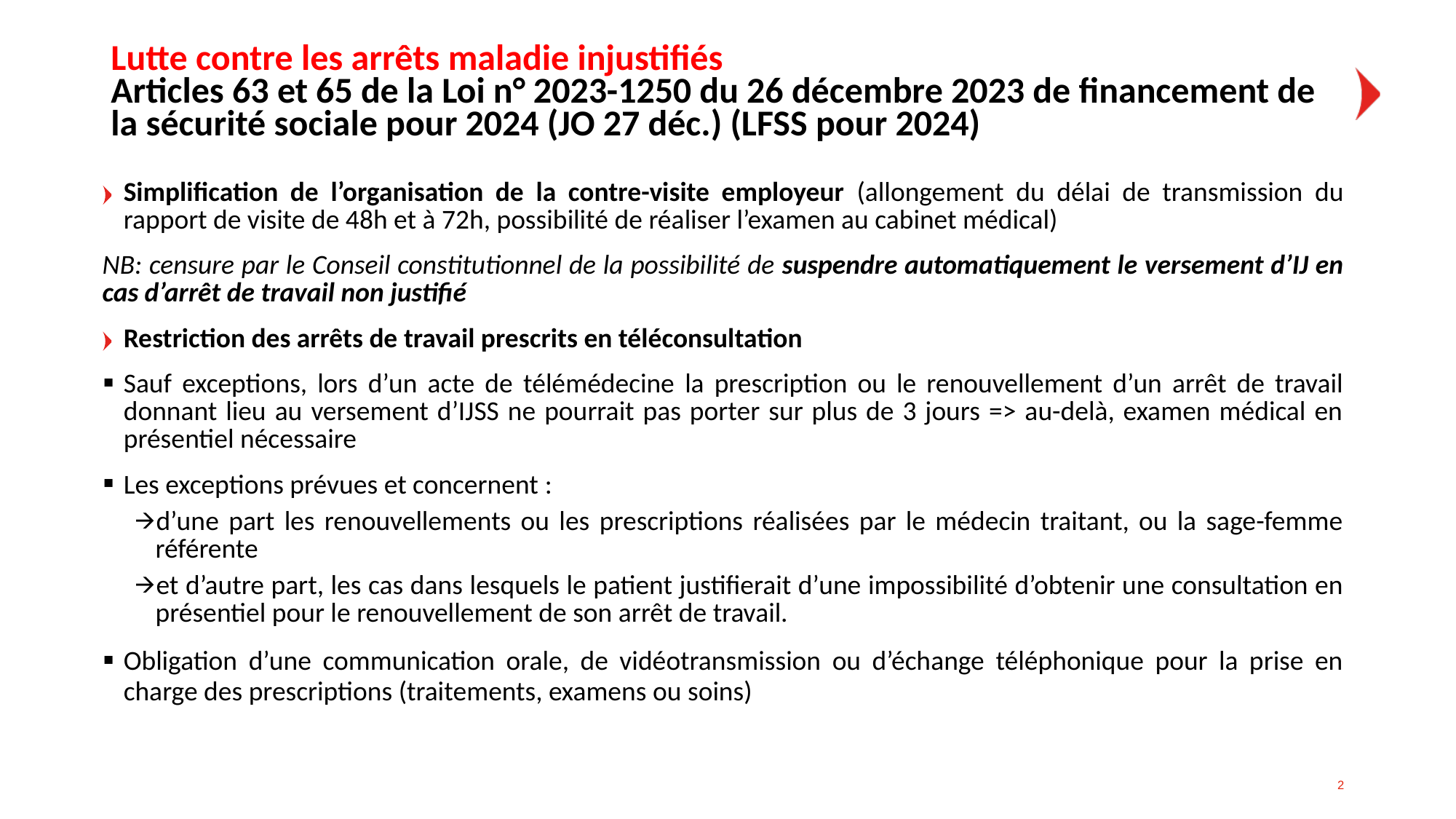

# Lutte contre les arrêts maladie injustifiés Articles 63 et 65 de la Loi n° 2023-1250 du 26 décembre 2023 de financement de la sécurité sociale pour 2024 (JO 27 déc.) (LFSS pour 2024)
Simplification de l’organisation de la contre-visite employeur (allongement du délai de transmission du rapport de visite de 48h et à 72h, possibilité de réaliser l’examen au cabinet médical)
NB: censure par le Conseil constitutionnel de la possibilité de suspendre automatiquement le versement d’IJ en cas d’arrêt de travail non justifié
Restriction des arrêts de travail prescrits en téléconsultation
Sauf exceptions, lors d’un acte de télémédecine la prescription ou le renouvellement d’un arrêt de travail donnant lieu au versement d’IJSS ne pourrait pas porter sur plus de 3 jours => au-delà, examen médical en présentiel nécessaire
Les exceptions prévues et concernent :
d’une part les renouvellements ou les prescriptions réalisées par le médecin traitant, ou la sage-femme référente
et d’autre part, les cas dans lesquels le patient justifierait d’une impossibilité d’obtenir une consultation en présentiel pour le renouvellement de son arrêt de travail.
Obligation d’une communication orale, de vidéotransmission ou d’échange téléphonique pour la prise en charge des prescriptions (traitements, examens ou soins)
2